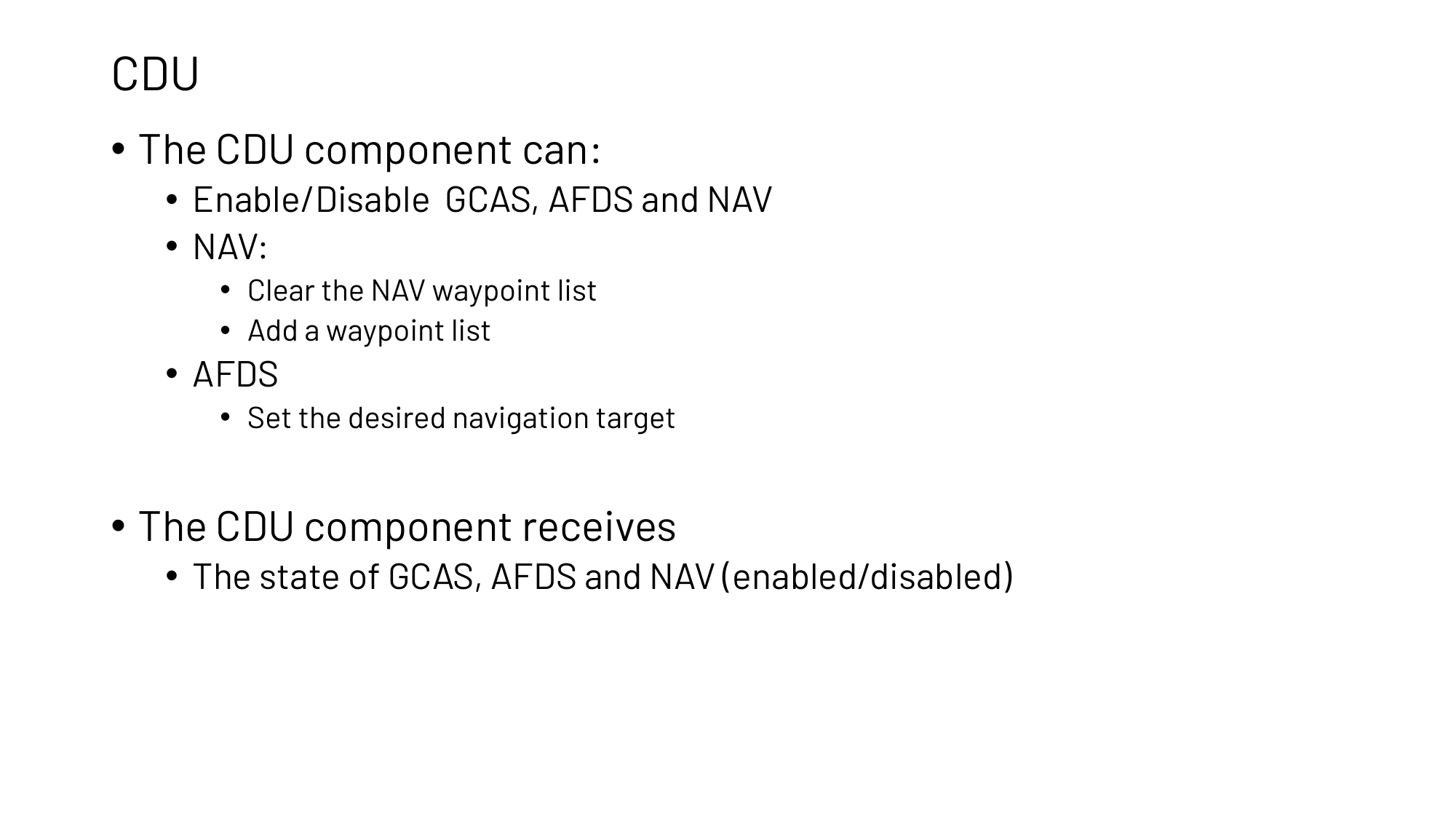

# CDU
The CDU component can:
Enable/Disable  GCAS, AFDS and NAV
NAV:
Clear the NAV waypoint list
Add a waypoint list
AFDS
Set the desired navigation target

The CDU component receives
The state of GCAS, AFDS and NAV (enabled/disabled)